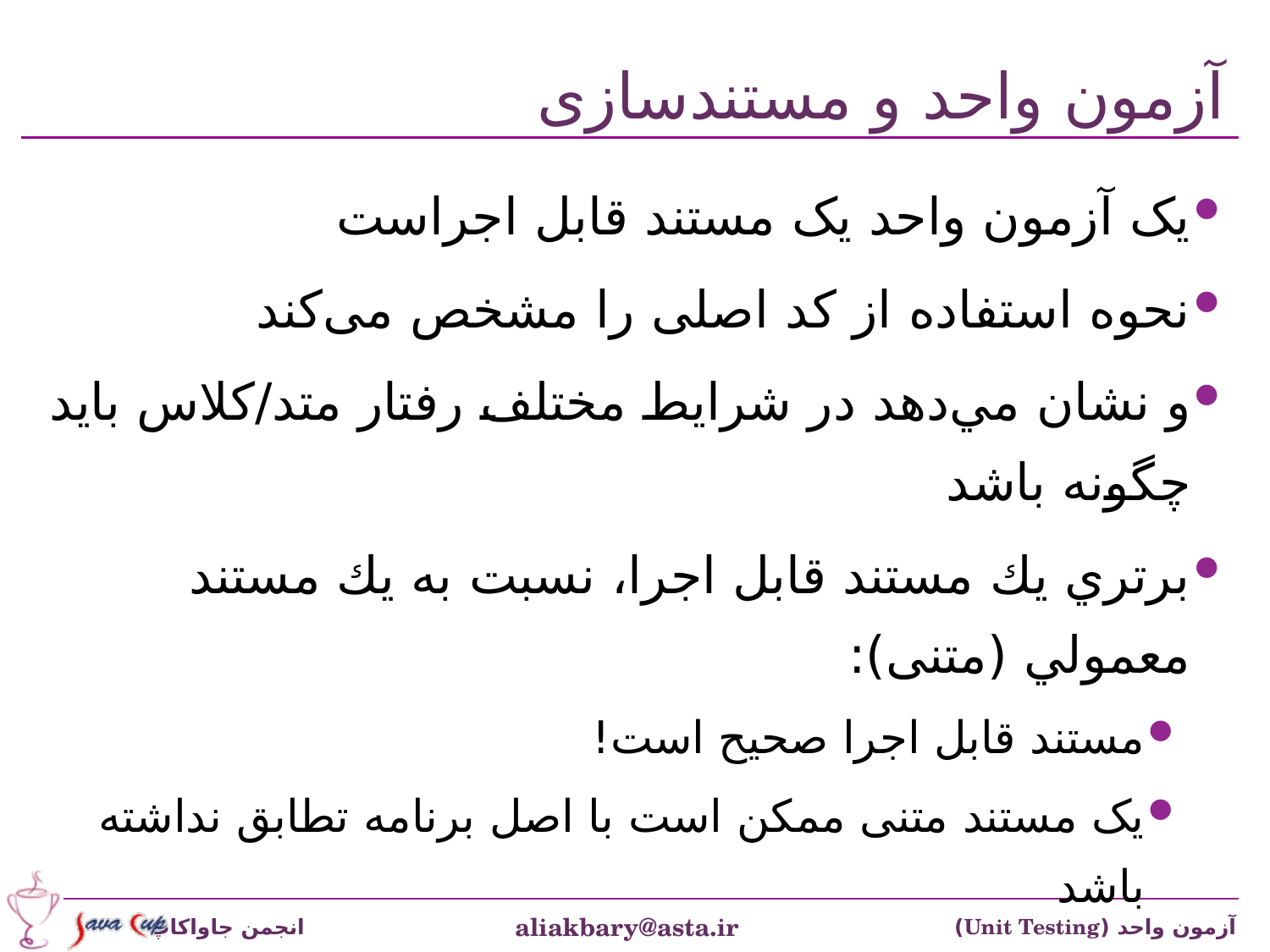

# آزمون واحد و مستندسازی
يک آزمون واحد يک مستند قابل اجراست
نحوه استفاده از کد اصلی را مشخص می‌کند
و نشان مي‌دهد در شرايط مختلف رفتار متد/کلاس بايد چگونه باشد
برتري يك مستند قابل اجرا، نسبت به يك مستند معمولي (متنی):
مستند قابل اجرا صحيح است!
يک مستند متنی ممکن است با اصل برنامه تطابق نداشته باشد